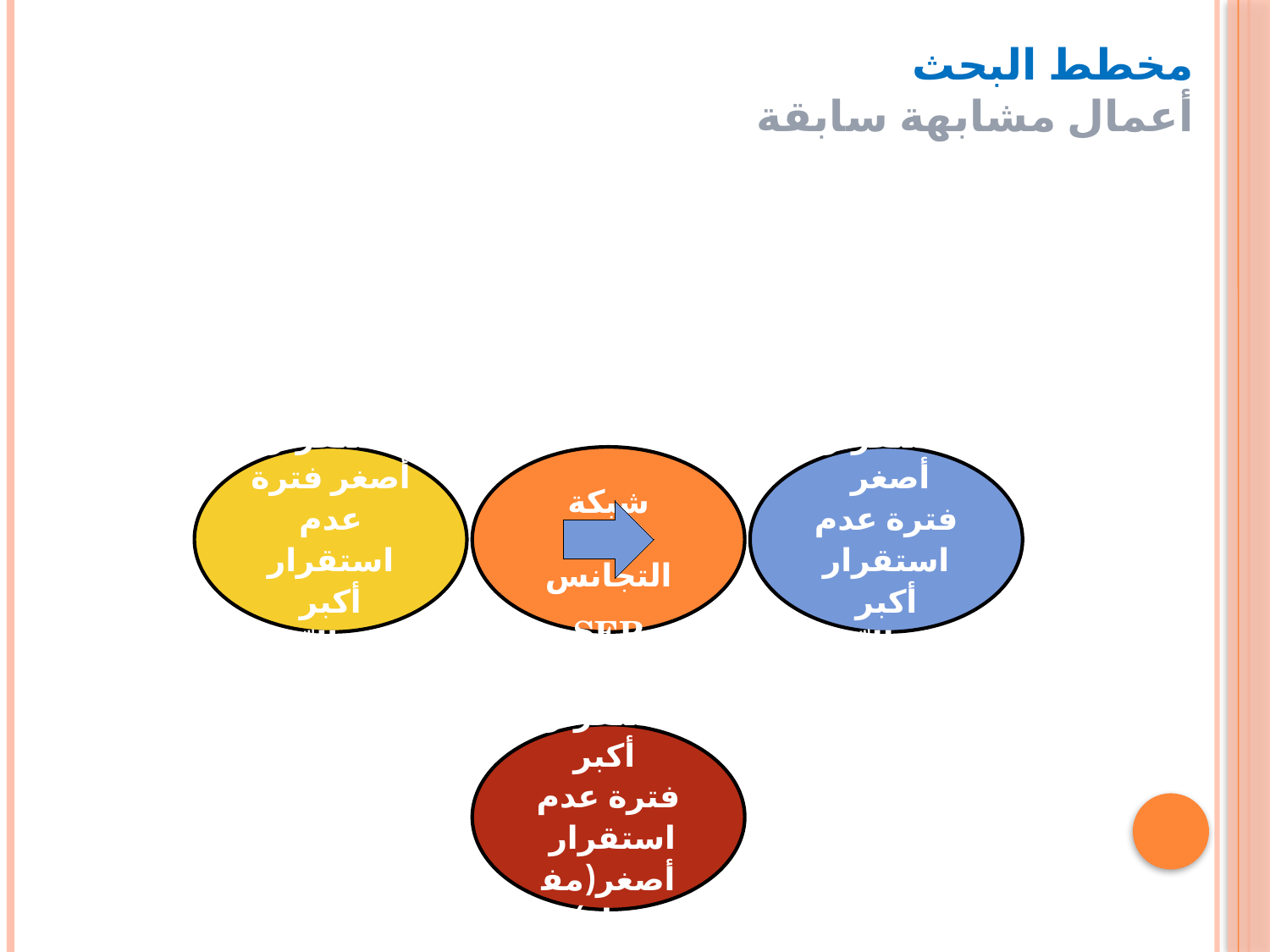

# مخطط البحث أعمال مشابهة سابقة
شبكة ثنائية التجانس
LEACH
فترة استقرار أصغر
فترة عدم استقرار أكبر
فعاليّة طاقة أصغر
SEP
فترة استقرار أكبر
فترة عدم استقرار  أصغر(مفضل)
DEEC
فترة استقرار أصغر فترة
عدم استقرار أكبر
فعاليّة طاقة أصغر